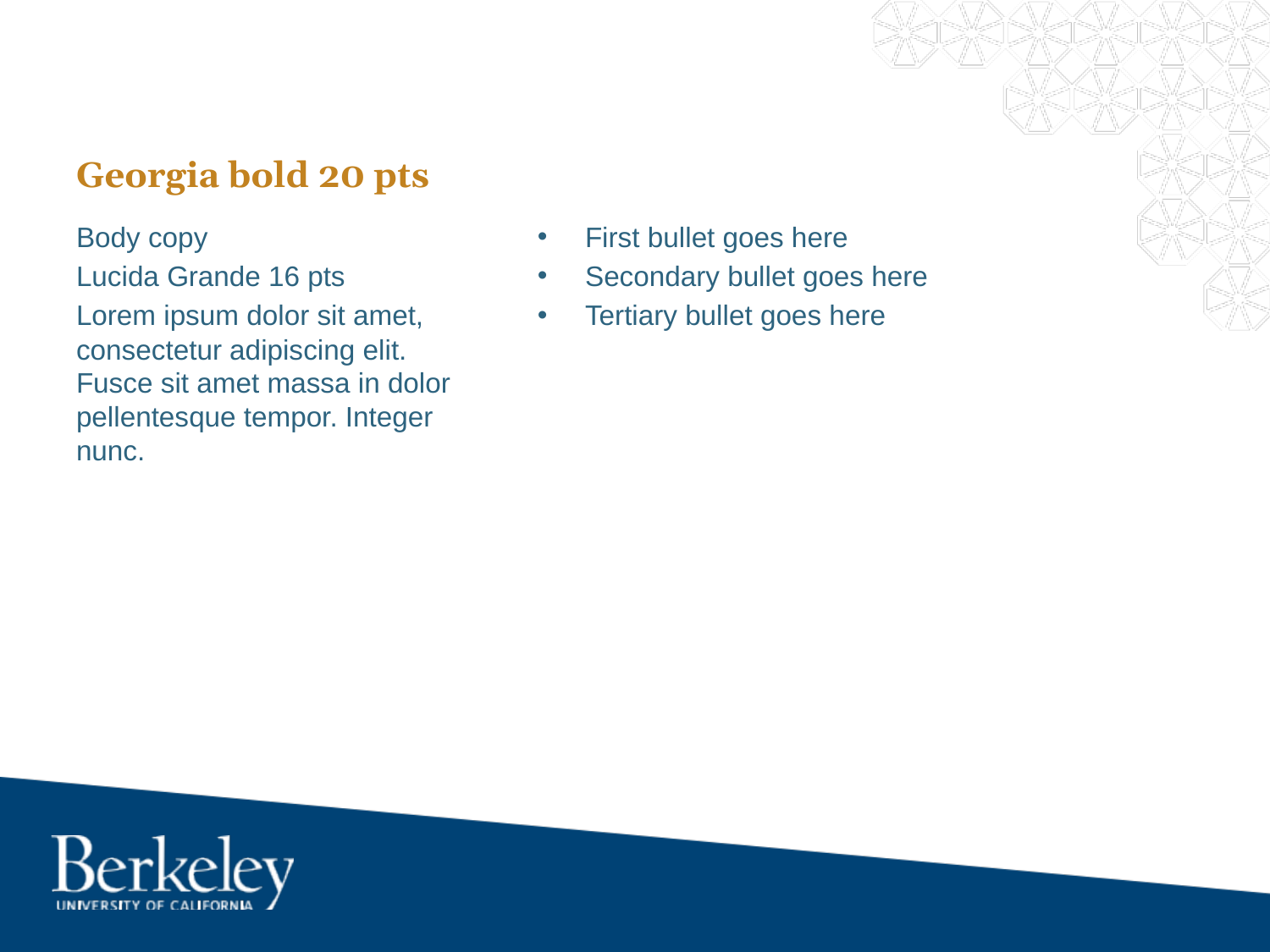

# Georgia bold 20 pts
Body copy
Lucida Grande 16 pts
Lorem ipsum dolor sit amet, consectetur adipiscing elit. Fusce sit amet massa in dolor pellentesque tempor. Integer nunc.
First bullet goes here
Secondary bullet goes here
Tertiary bullet goes here